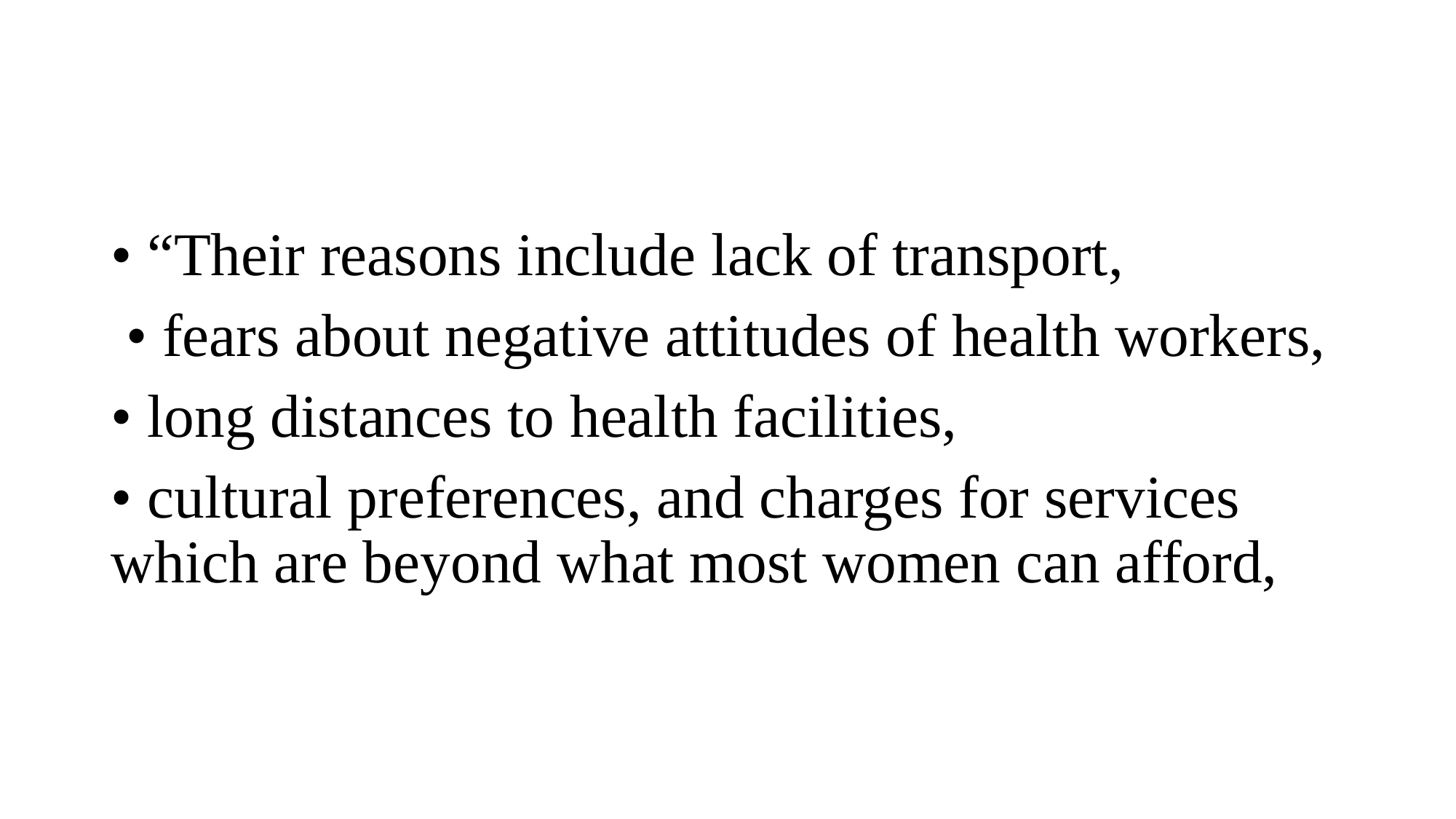

#
• “Their reasons include lack of transport,
 • fears about negative attitudes of health workers,
• long distances to health facilities,
• cultural preferences, and charges for services which are beyond what most women can afford,